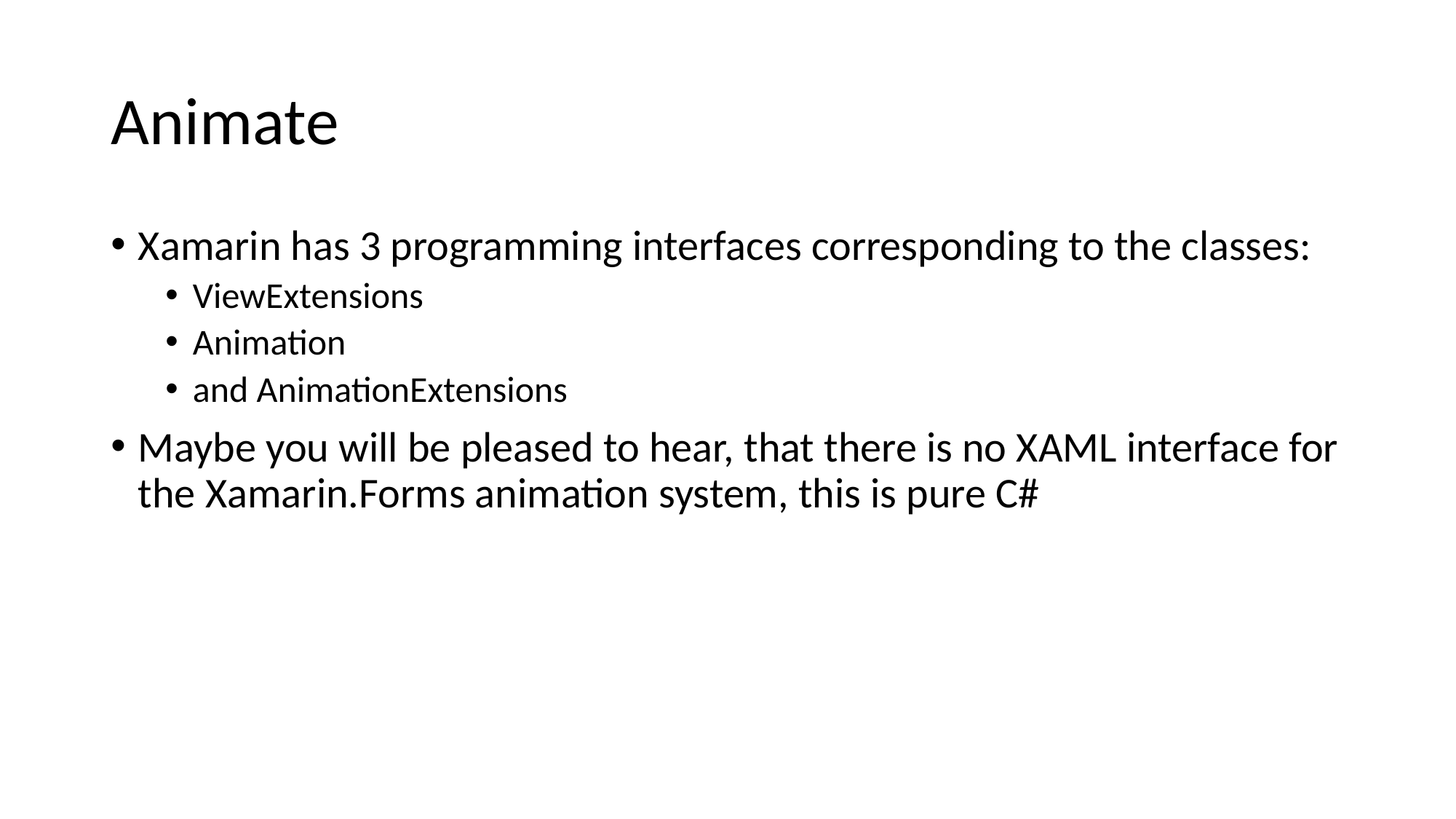

# Animate
Xamarin has 3 programming interfaces corresponding to the classes:
ViewExtensions
Animation
and AnimationExtensions
Maybe you will be pleased to hear, that there is no XAML interface for the Xamarin.Forms animation system, this is pure C#